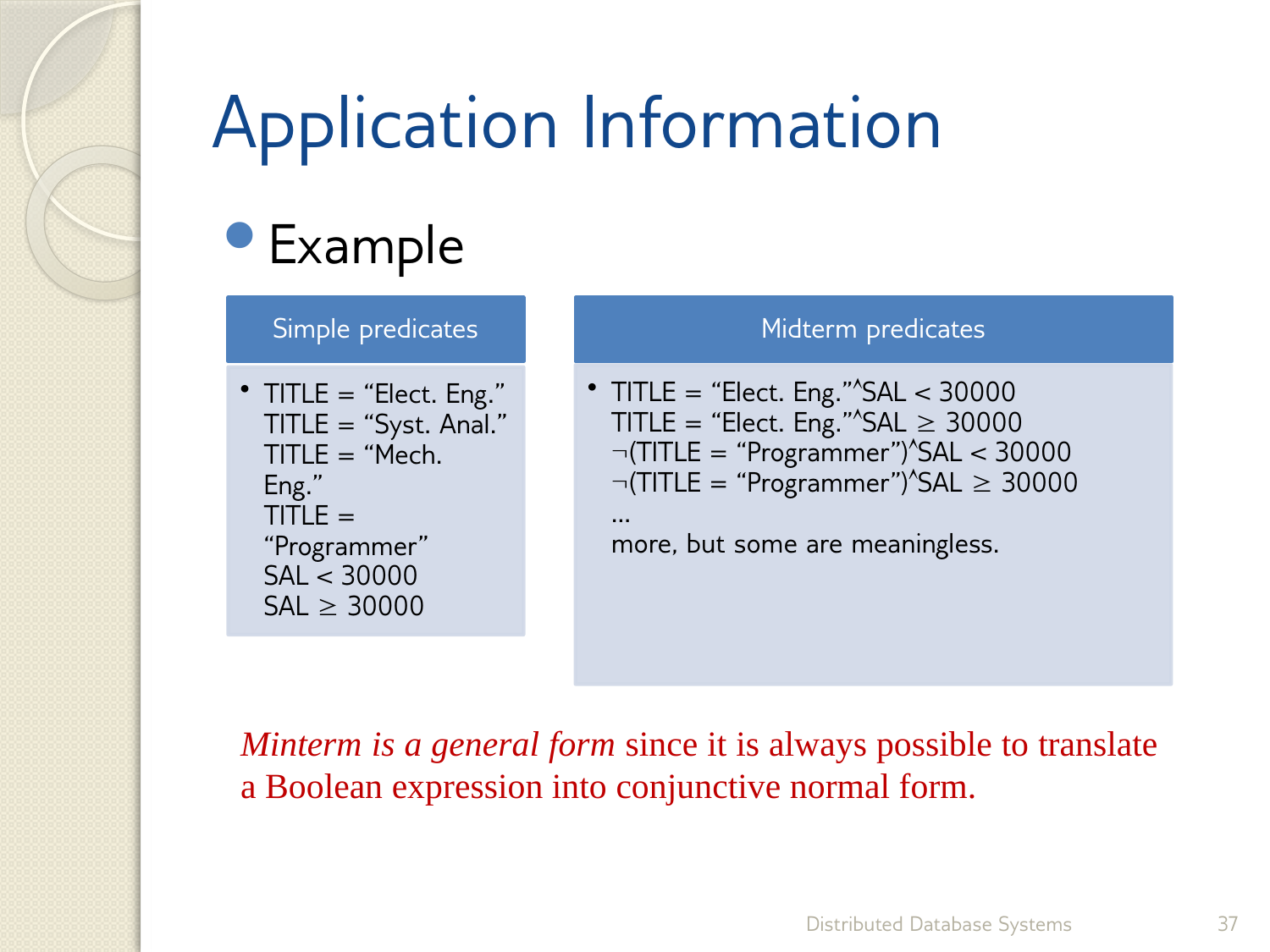

# Application Information
Example

Simple predicates
TITLE = “Elect. Eng.”
TITLE = “Syst. Anal.”
TITLE = “Mech. Eng.”
TITLE = “Programmer”
SAL < 30000
SAL ≥ 30000
Midterm predicates
TITLE = “Elect. Eng.”∧SAL < 30000
TITLE = “Elect. Eng.”∧SAL ≥ 30000
¬(TITLE = “Programmer”)∧SAL < 30000
¬(TITLE = “Programmer”)∧SAL ≥ 30000
…
more, but some are meaningless.
Minterm is a general form since it is always possible to translate a Boolean expression into conjunctive normal form.
Distributed Database Systems
37